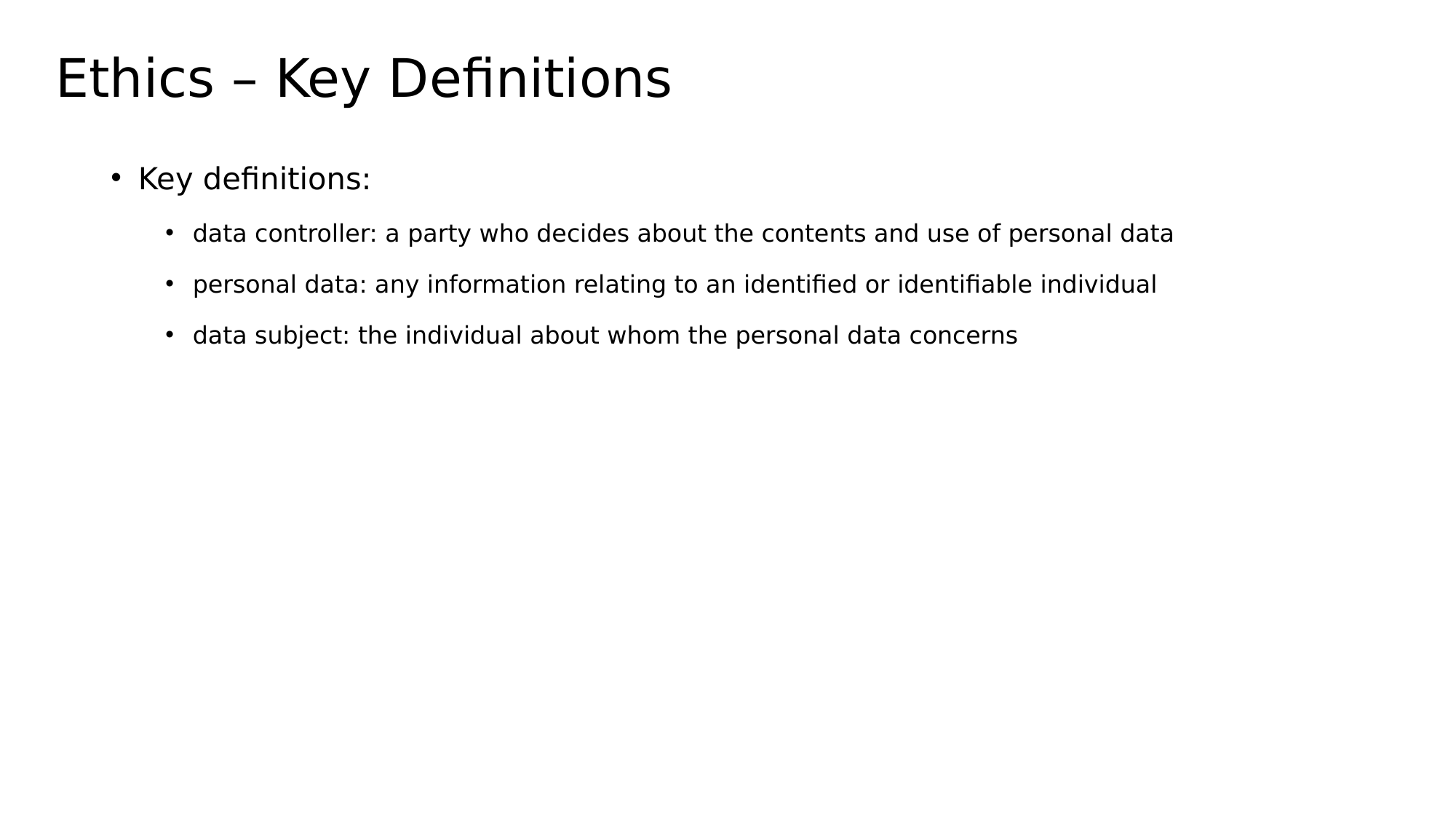

# Ethics – Key Definitions
Key definitions:
data controller: a party who decides about the contents and use of personal data
personal data: any information relating to an identified or identifiable individual
data subject: the individual about whom the personal data concerns